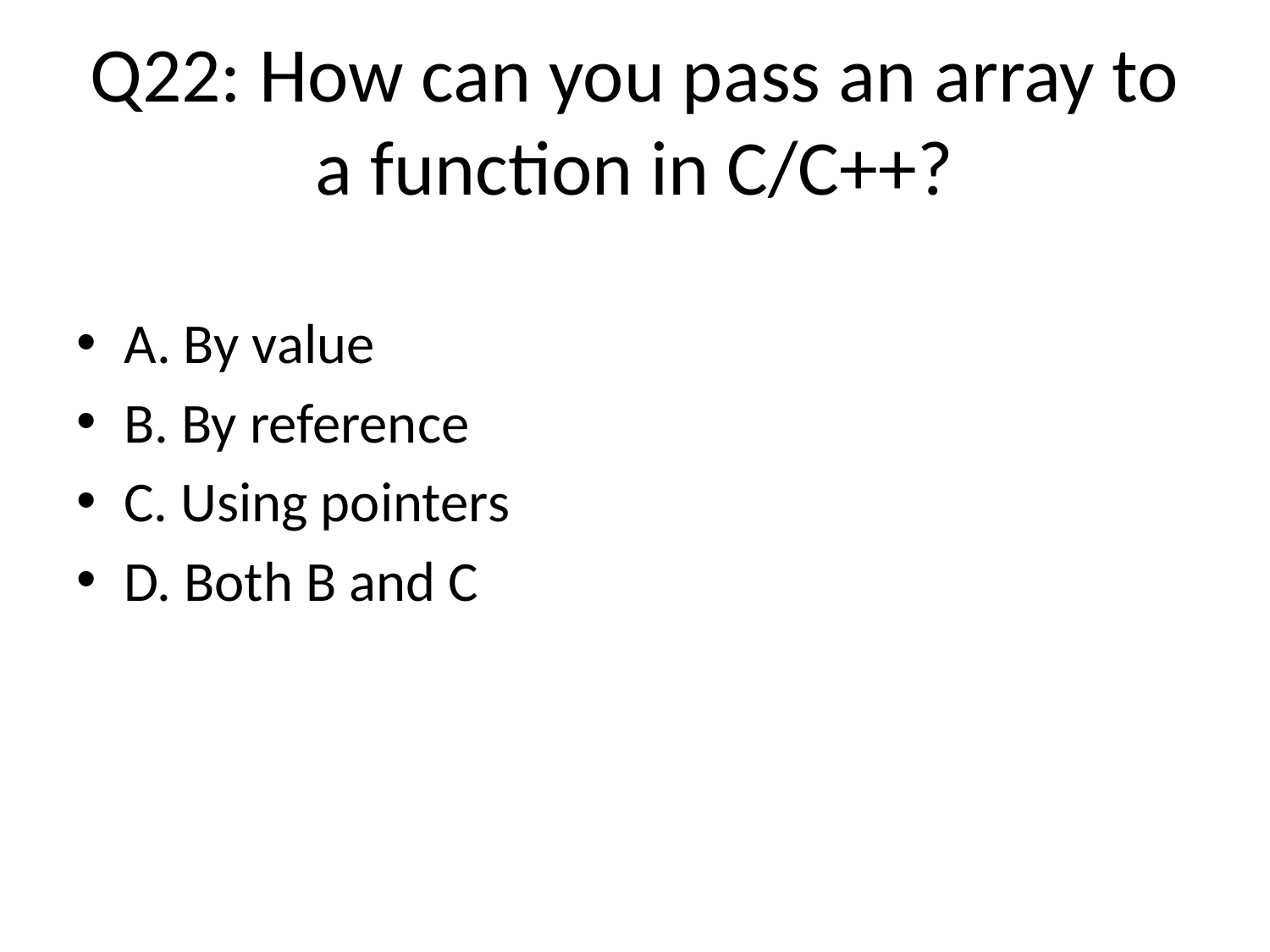

# Q22: How can you pass an array to a function in C/C++?

A. By value
B. By reference
C. Using pointers
D. Both B and C